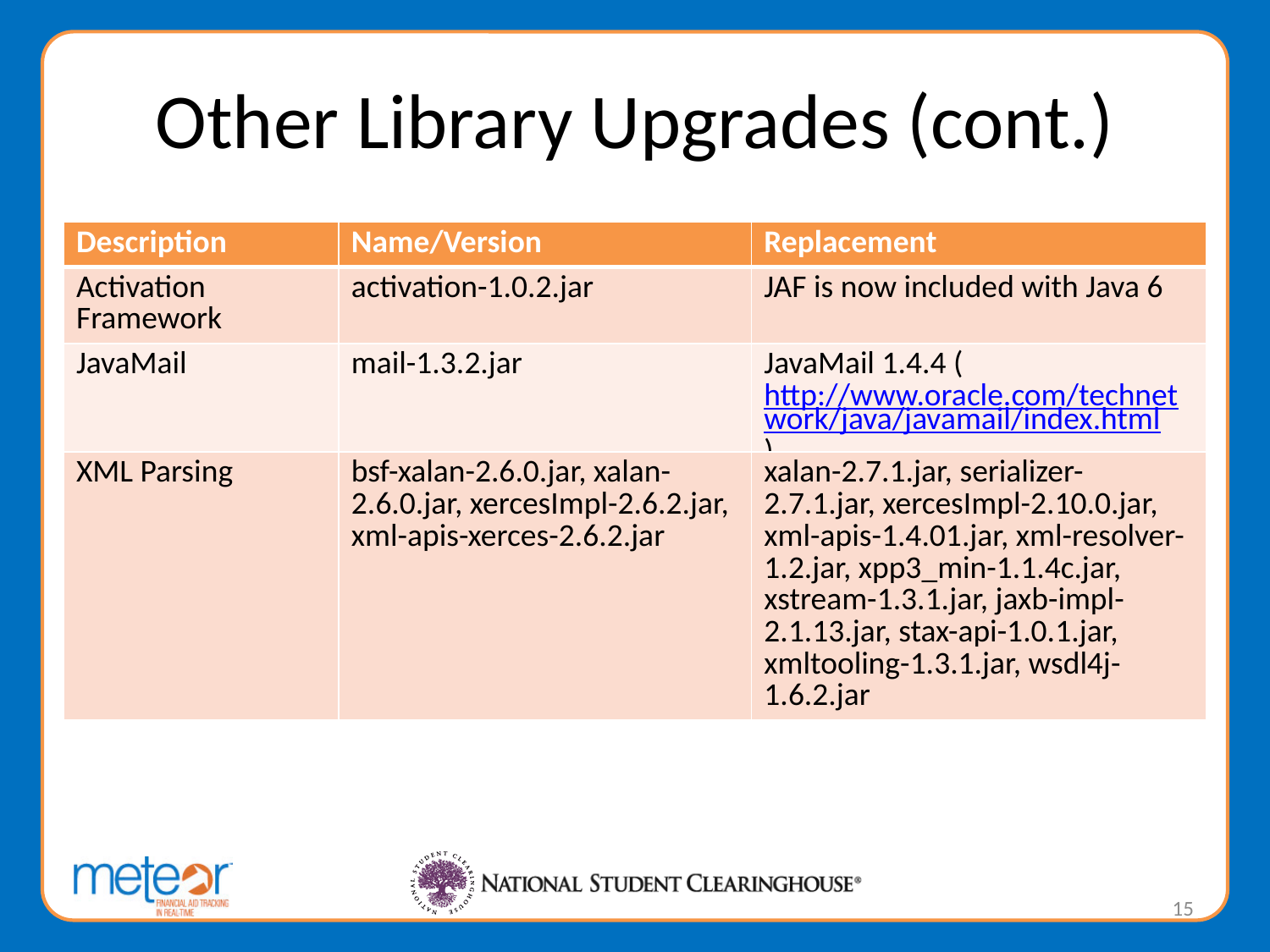

# Other Library Upgrades (cont.)
| Description | Name/Version | Replacement |
| --- | --- | --- |
| Activation Framework | activation-1.0.2.jar | JAF is now included with Java 6 |
| JavaMail | mail-1.3.2.jar | JavaMail 1.4.4 (http://www.oracle.com/technetwork/java/javamail/index.html) |
| XML Parsing | bsf-xalan-2.6.0.jar, xalan-2.6.0.jar, xercesImpl-2.6.2.jar, xml-apis-xerces-2.6.2.jar | xalan-2.7.1.jar, serializer-2.7.1.jar, xercesImpl-2.10.0.jar, xml-apis-1.4.01.jar, xml-resolver-1.2.jar, xpp3\_min-1.1.4c.jar, xstream-1.3.1.jar, jaxb-impl-2.1.13.jar, stax-api-1.0.1.jar, xmltooling-1.3.1.jar, wsdl4j-1.6.2.jar |
15